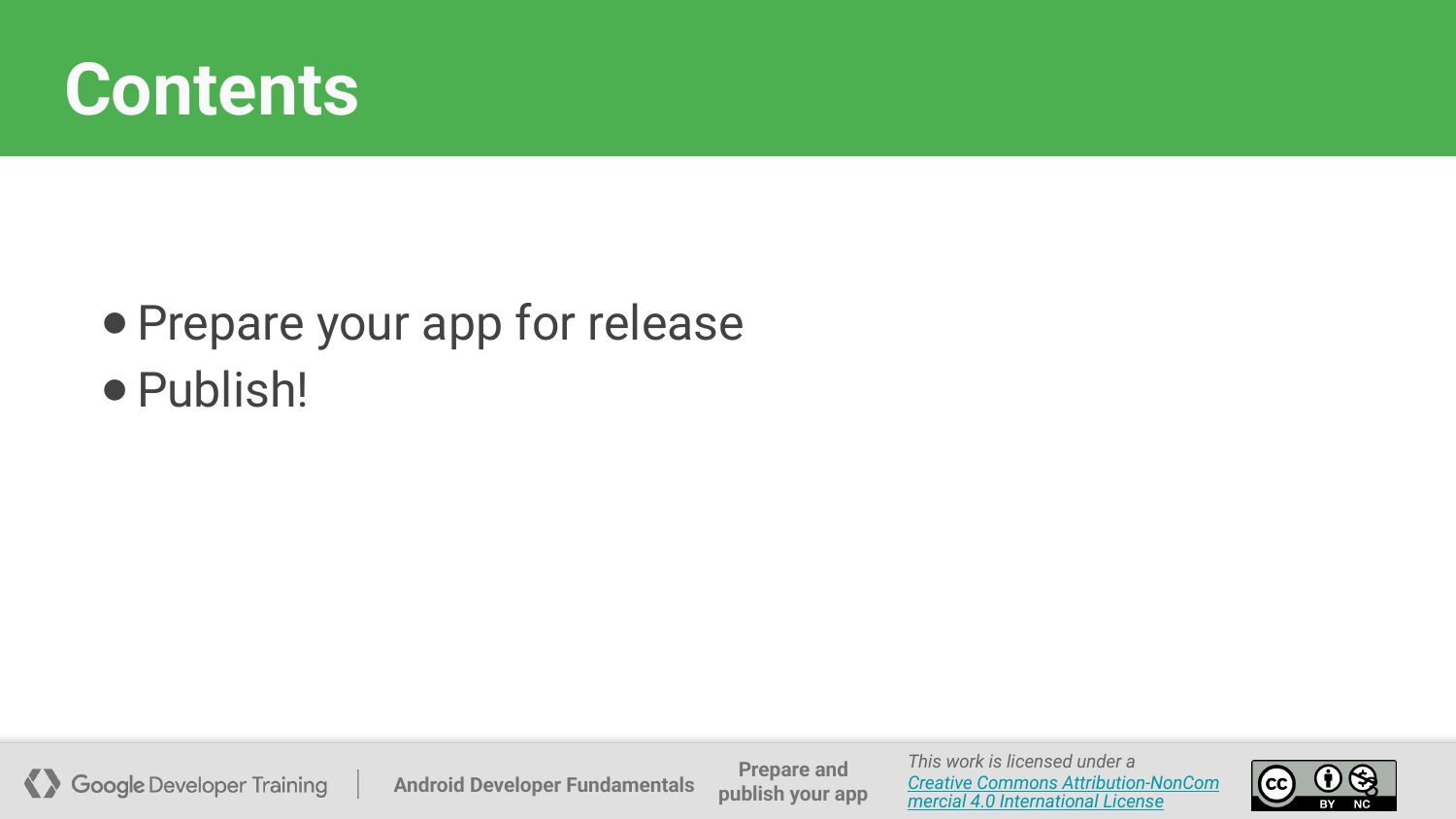

# Contents
Prepare your app for release
Publish!
3